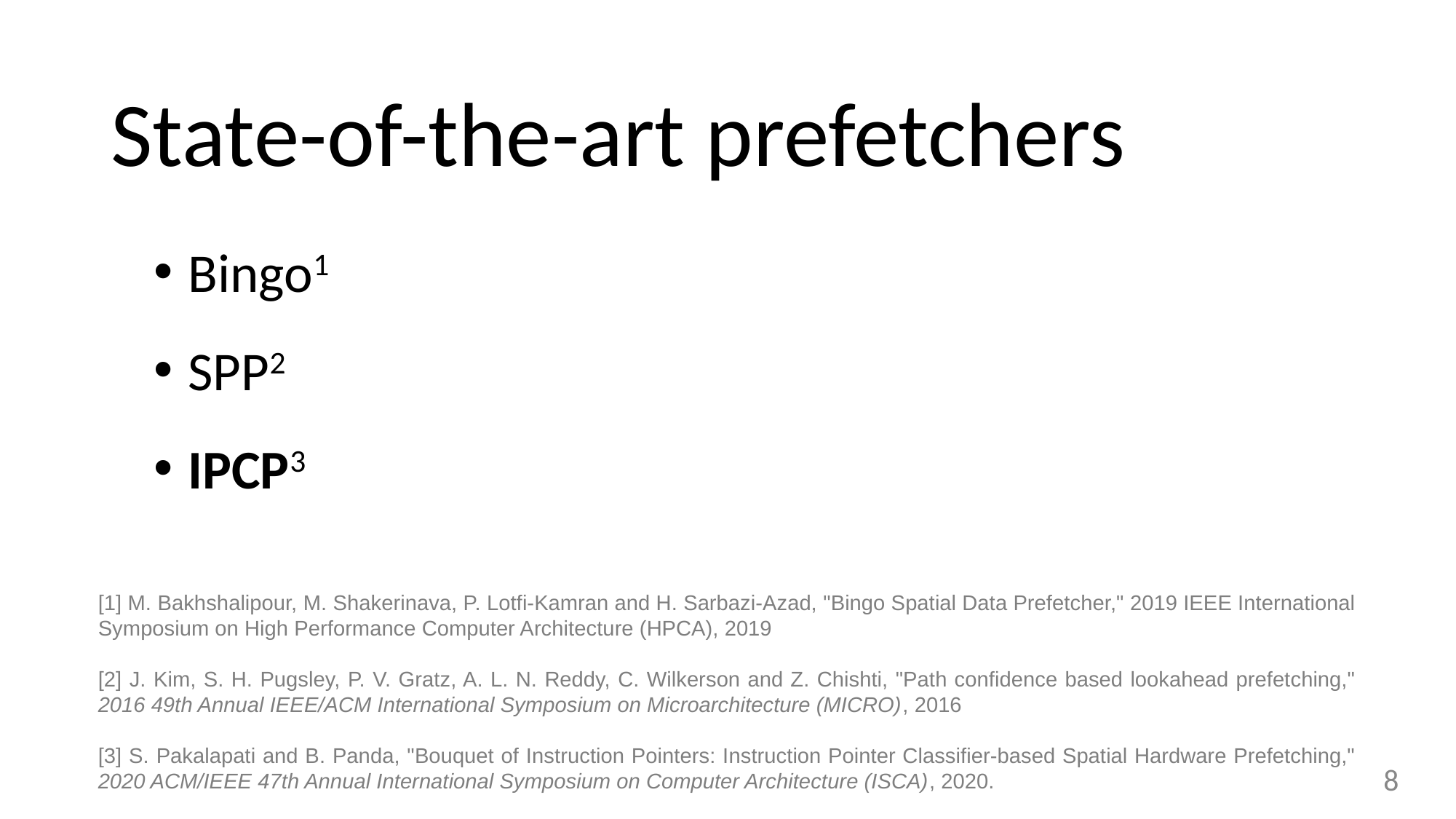

# State-of-the-art prefetchers
Bingo1
SPP2
IPCP3
[1] M. Bakhshalipour, M. Shakerinava, P. Lotfi-Kamran and H. Sarbazi-Azad, "Bingo Spatial Data Prefetcher," 2019 IEEE International Symposium on High Performance Computer Architecture (HPCA), 2019

[2] J. Kim, S. H. Pugsley, P. V. Gratz, A. L. N. Reddy, C. Wilkerson and Z. Chishti, "Path confidence based lookahead prefetching," 2016 49th Annual IEEE/ACM International Symposium on Microarchitecture (MICRO), 2016

[3] S. Pakalapati and B. Panda, "Bouquet of Instruction Pointers: Instruction Pointer Classifier-based Spatial Hardware Prefetching," 2020 ACM/IEEE 47th Annual International Symposium on Computer Architecture (ISCA), 2020.
8